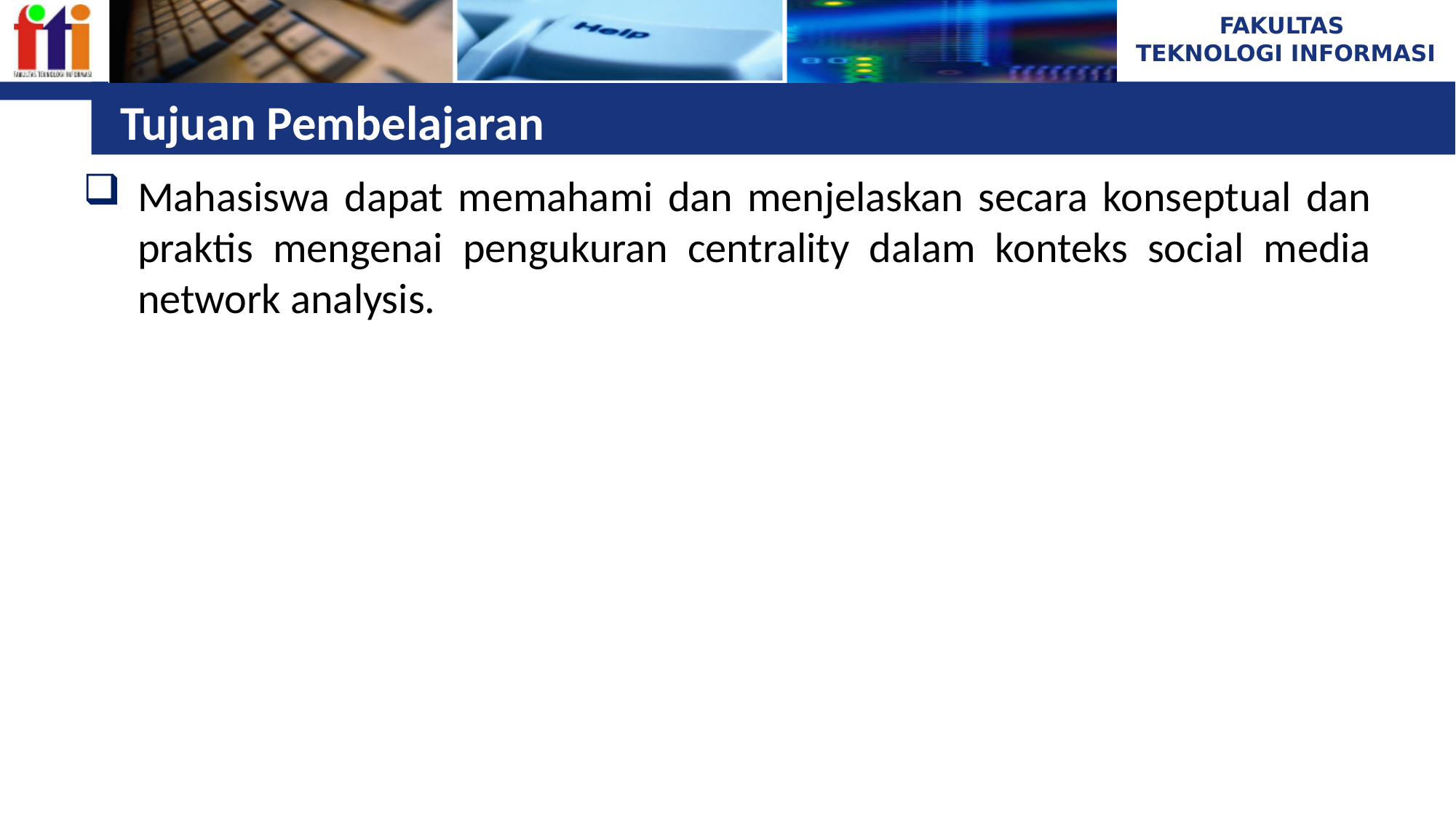

# Tujuan Pembelajaran
Mahasiswa dapat memahami dan menjelaskan secara konseptual dan praktis mengenai pengukuran centrality dalam konteks social media network analysis.